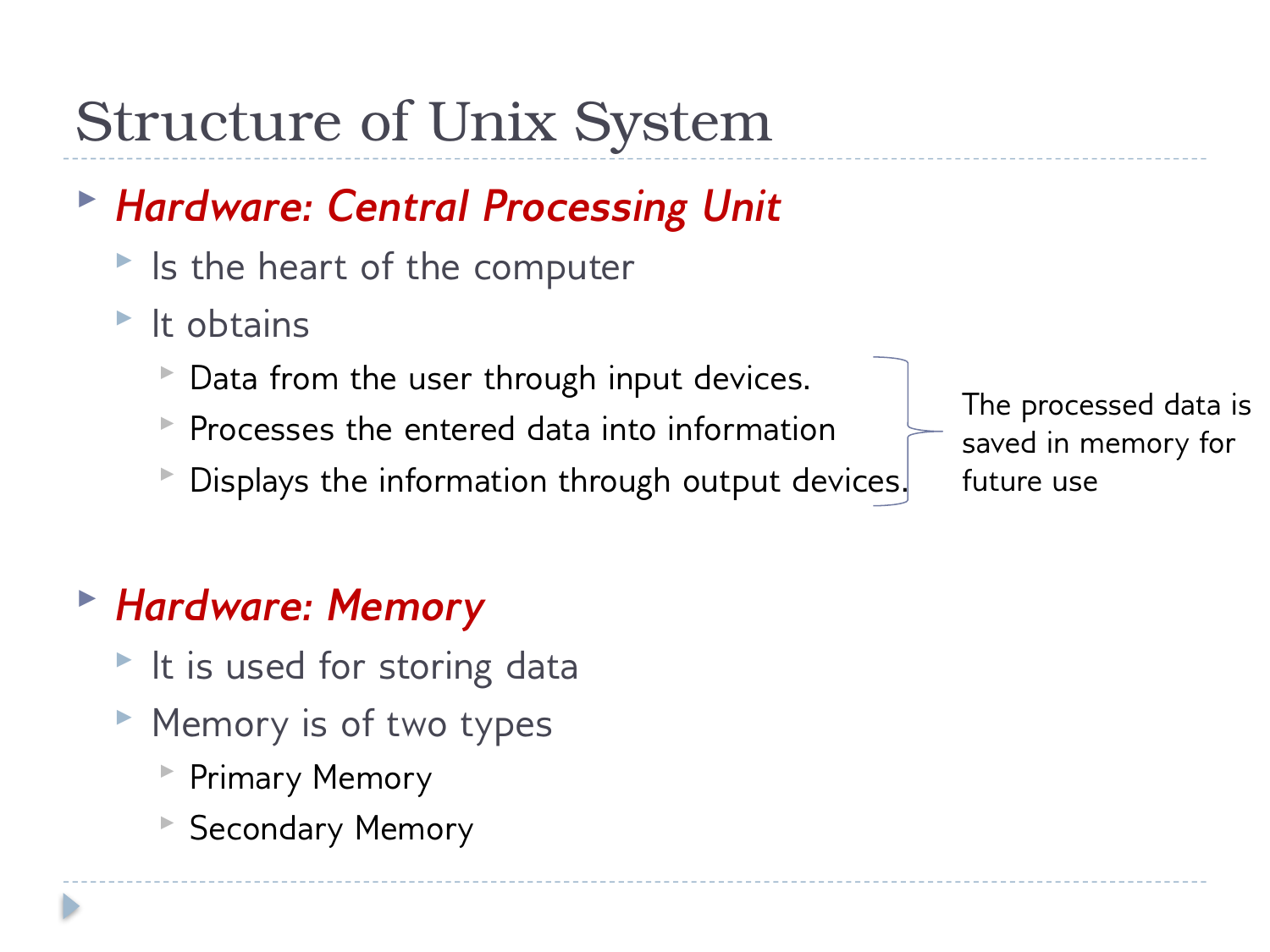

# Structure of Unix System
Hardware: Central Processing Unit
Is the heart of the computer
It obtains
Data from the user through input devices.
Processes the entered data into information
Displays the information through output devices.

Hardware: Memory
It is used for storing data
Memory is of two types
Primary Memory
Secondary Memory

The processed data is
saved in memory for
future use